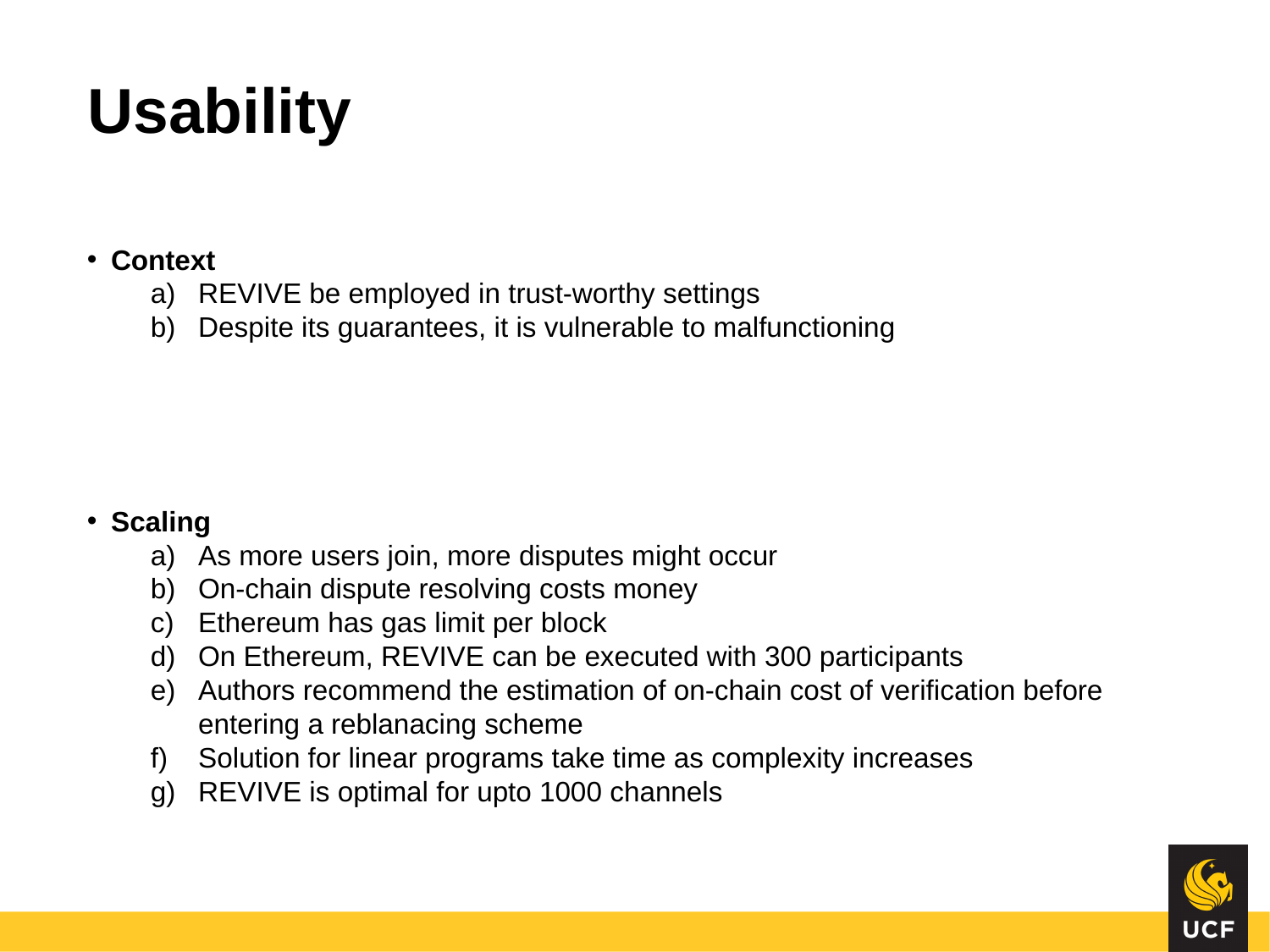

# Usability
Context
REVIVE be employed in trust-worthy settings
Despite its guarantees, it is vulnerable to malfunctioning

Scaling
As more users join, more disputes might occur
On-chain dispute resolving costs money
Ethereum has gas limit per block
On Ethereum, REVIVE can be executed with 300 participants
Authors recommend the estimation of on-chain cost of verification before entering a reblanacing scheme
Solution for linear programs take time as complexity increases
REVIVE is optimal for upto 1000 channels